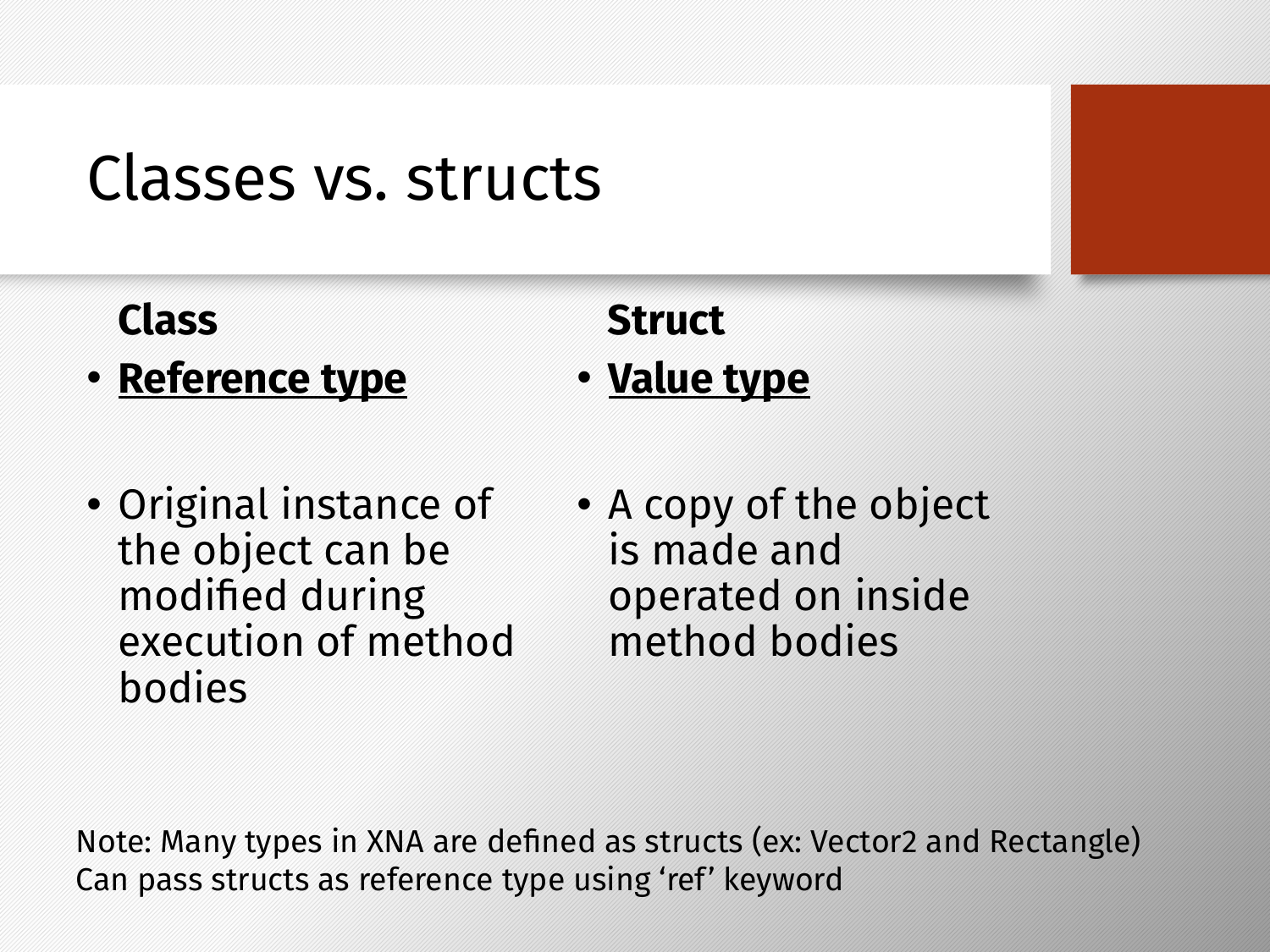

# Classes vs. structs
Struct
Class
Reference type

Original instance of the object can be modified during execution of method  bodies
Value type

A copy of the object is made and operated on inside method bodies

Note: Many types in XNA are defined as structs (ex: Vector2 and Rectangle)
Can pass structs as reference type using ‘ref’ keyword